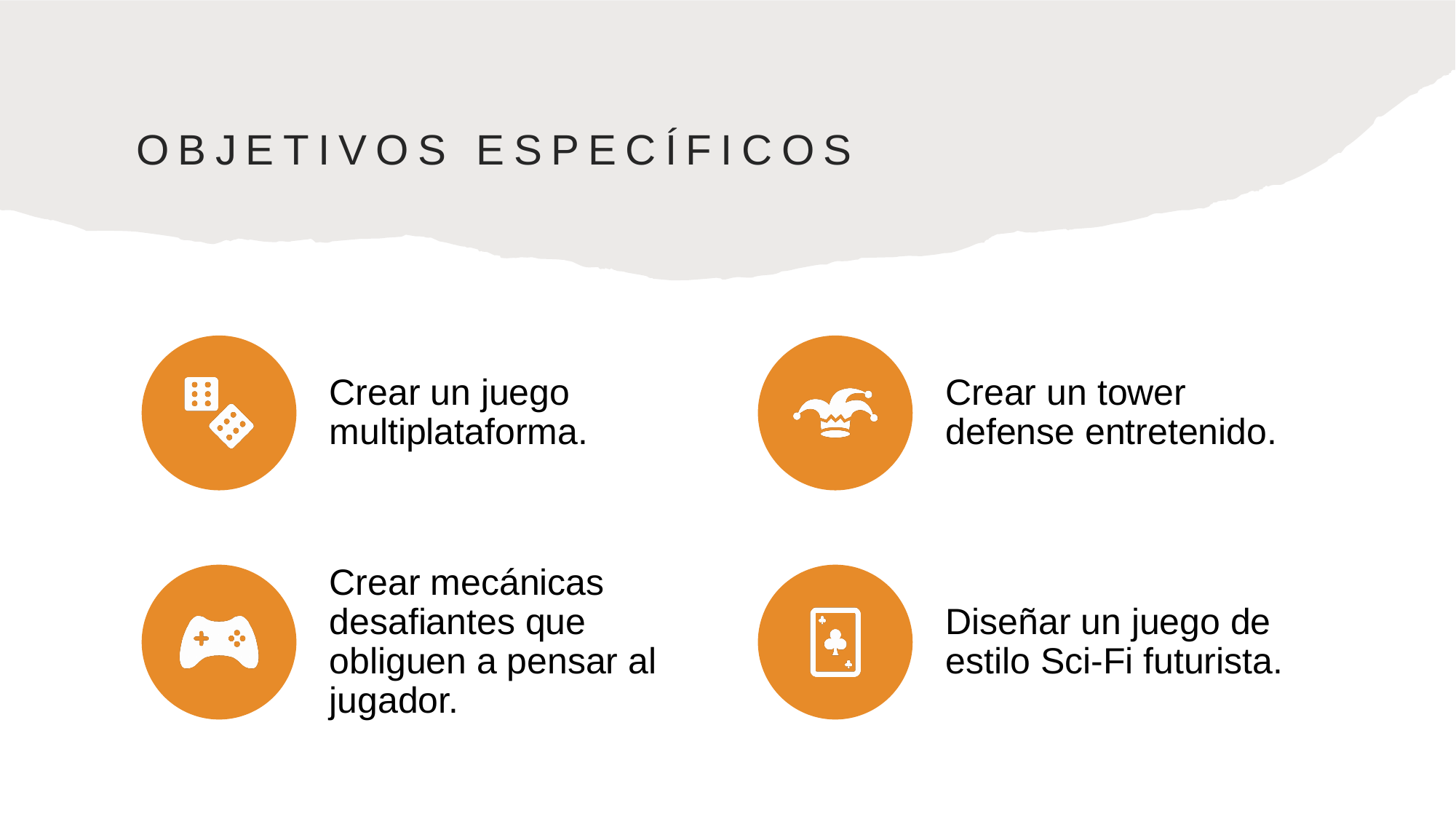

# Objetivos específicos
Crear un juego multiplataforma.
Crear un tower defense entretenido.
Crear mecánicas desafiantes que obliguen a pensar al jugador.
Diseñar un juego de estilo Sci-Fi futurista.